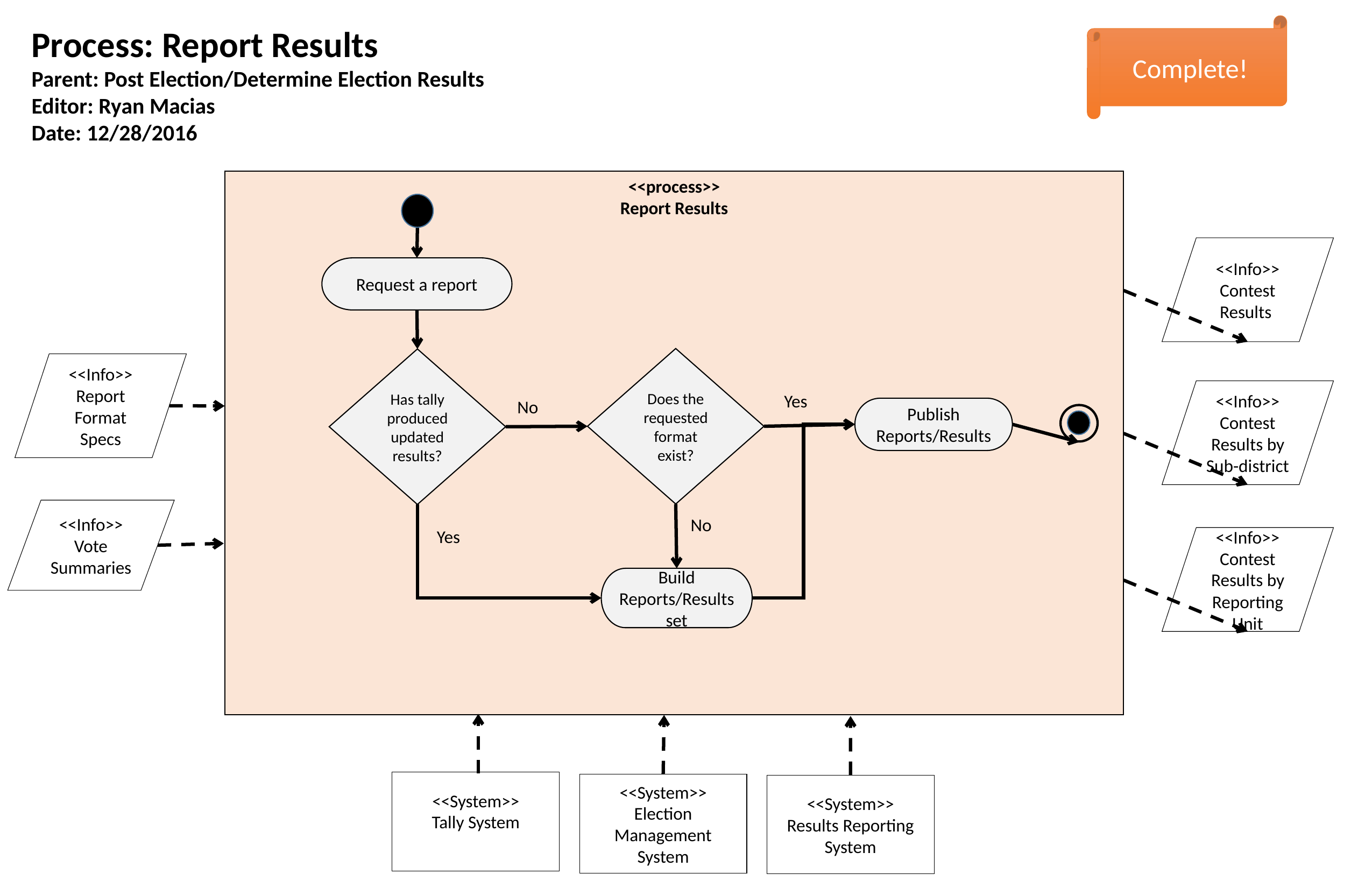

Complete!
Process: Report Results
Parent: Post Election/Determine Election Results
Editor: Ryan Macias
Date: 12/28/2016
<<process>>
Report Results

<<Info>>
Contest Results
Request a report
Does the requested format exist?
Has tally produced updated results?
<<Info>>
Report Format Specs
<<Info>>
Contest Results by Sub-district
Yes
No
Publish Reports/Results

<<Info>>
Vote Summaries
No
Yes
<<Info>>
Contest Results by Reporting Unit
Build Reports/Results set
<<System>>
Tally System

<<System>>
Election Management System
<<System>>
Results Reporting System